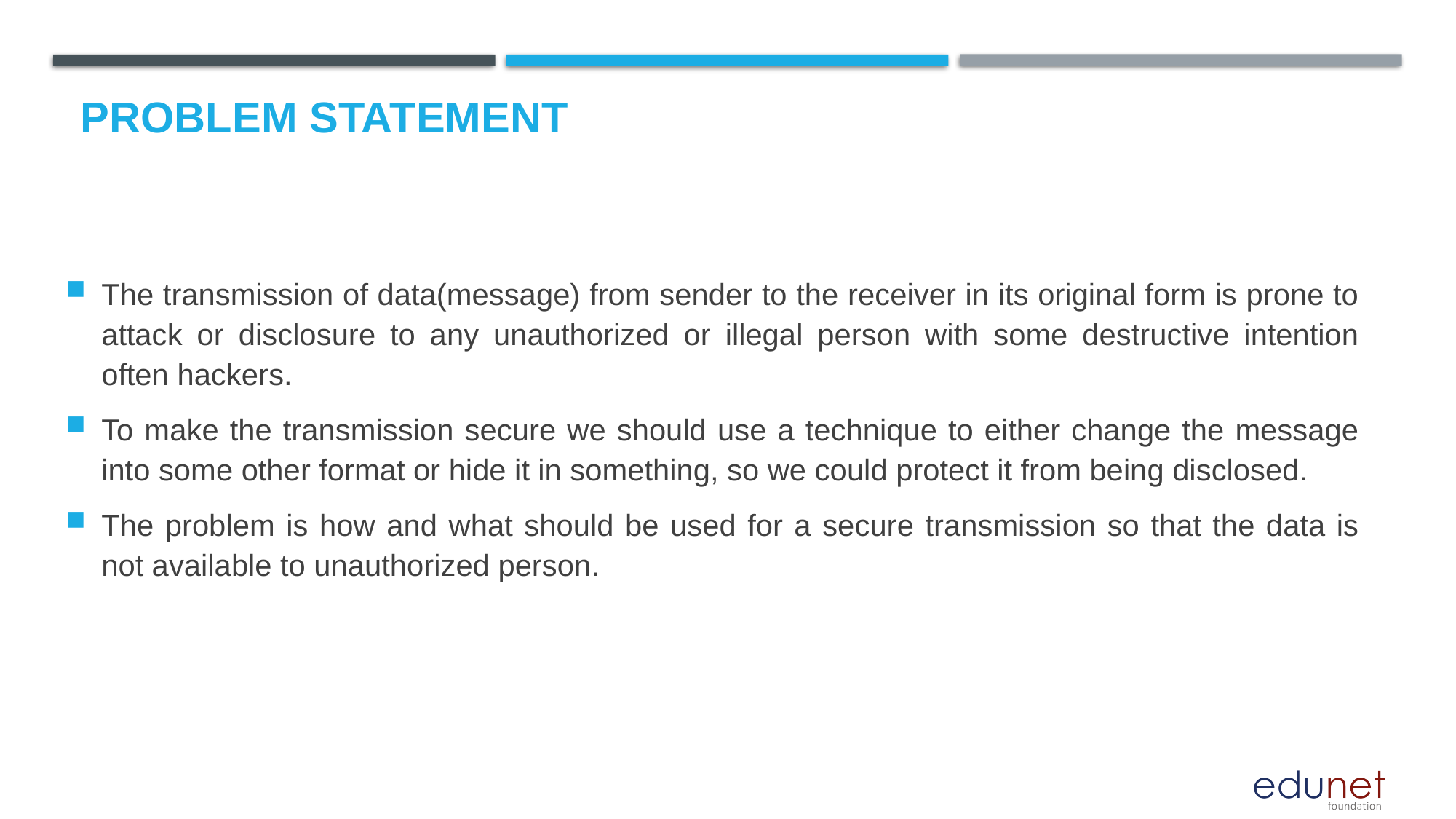

# Problem Statement
The transmission of data(message) from sender to the receiver in its original form is prone to attack or disclosure to any unauthorized or illegal person with some destructive intention often hackers.
To make the transmission secure we should use a technique to either change the message into some other format or hide it in something, so we could protect it from being disclosed.
The problem is how and what should be used for a secure transmission so that the data is not available to unauthorized person.